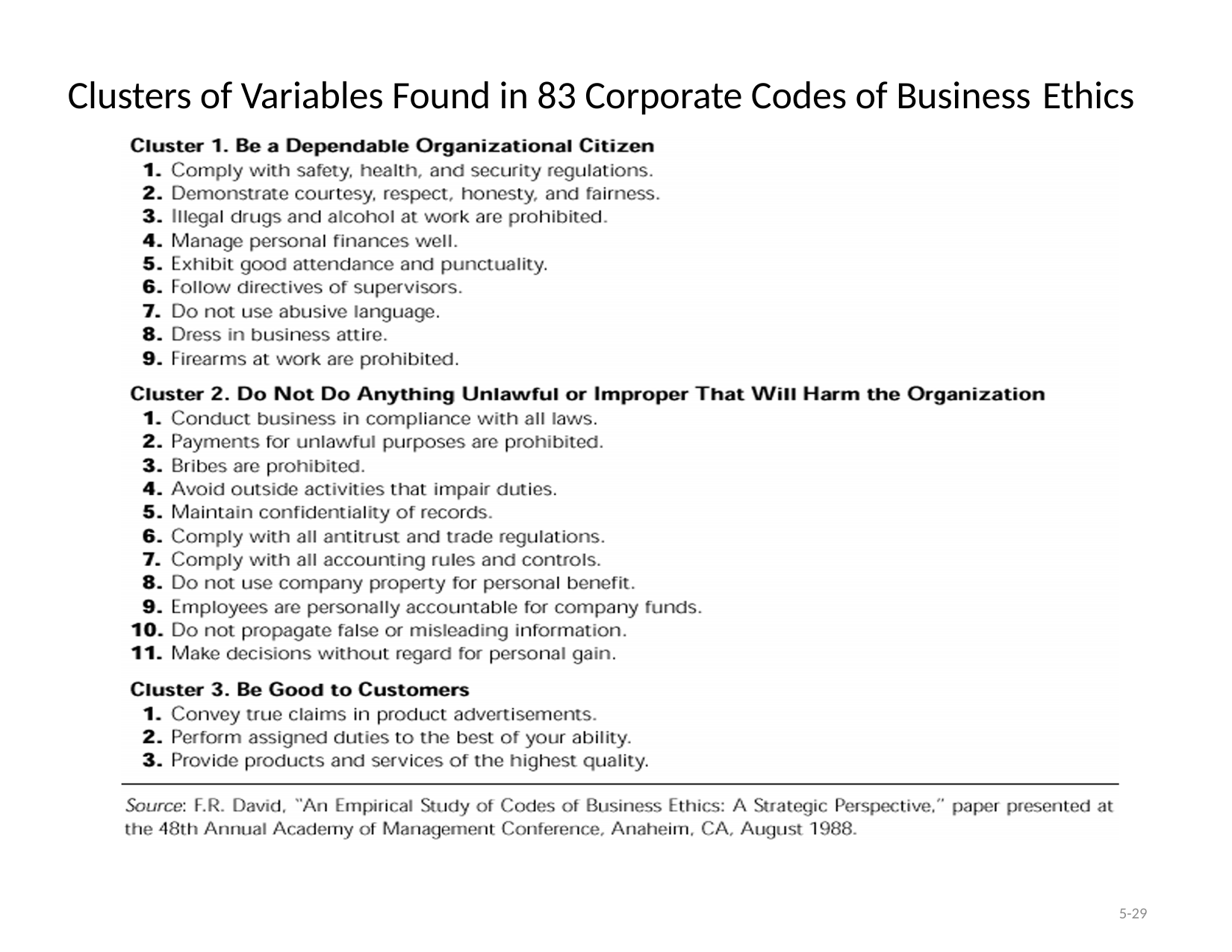

# Clusters of Variables Found in 83 Corporate Codes of Business Ethics

5-29